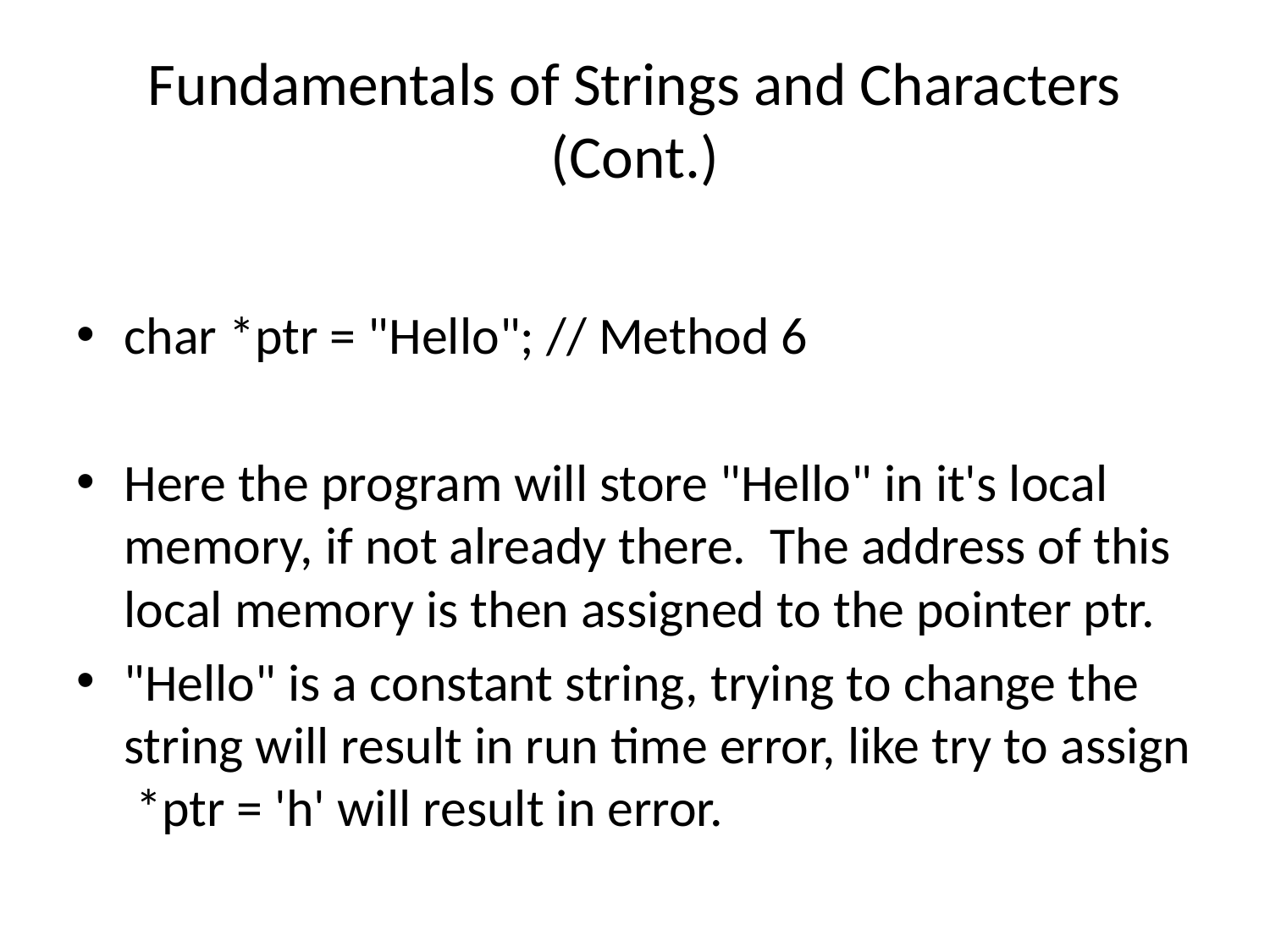

# Fundamentals of Strings and Characters (Cont.)

char *ptr = "Hello"; // Method 6

Here the program will store "Hello" in it's local memory, if not already there.  The address of this local memory is then assigned to the pointer ptr.
"Hello" is a constant string, trying to change the string will result in run time error, like try to assign  *ptr = 'h' will result in error.